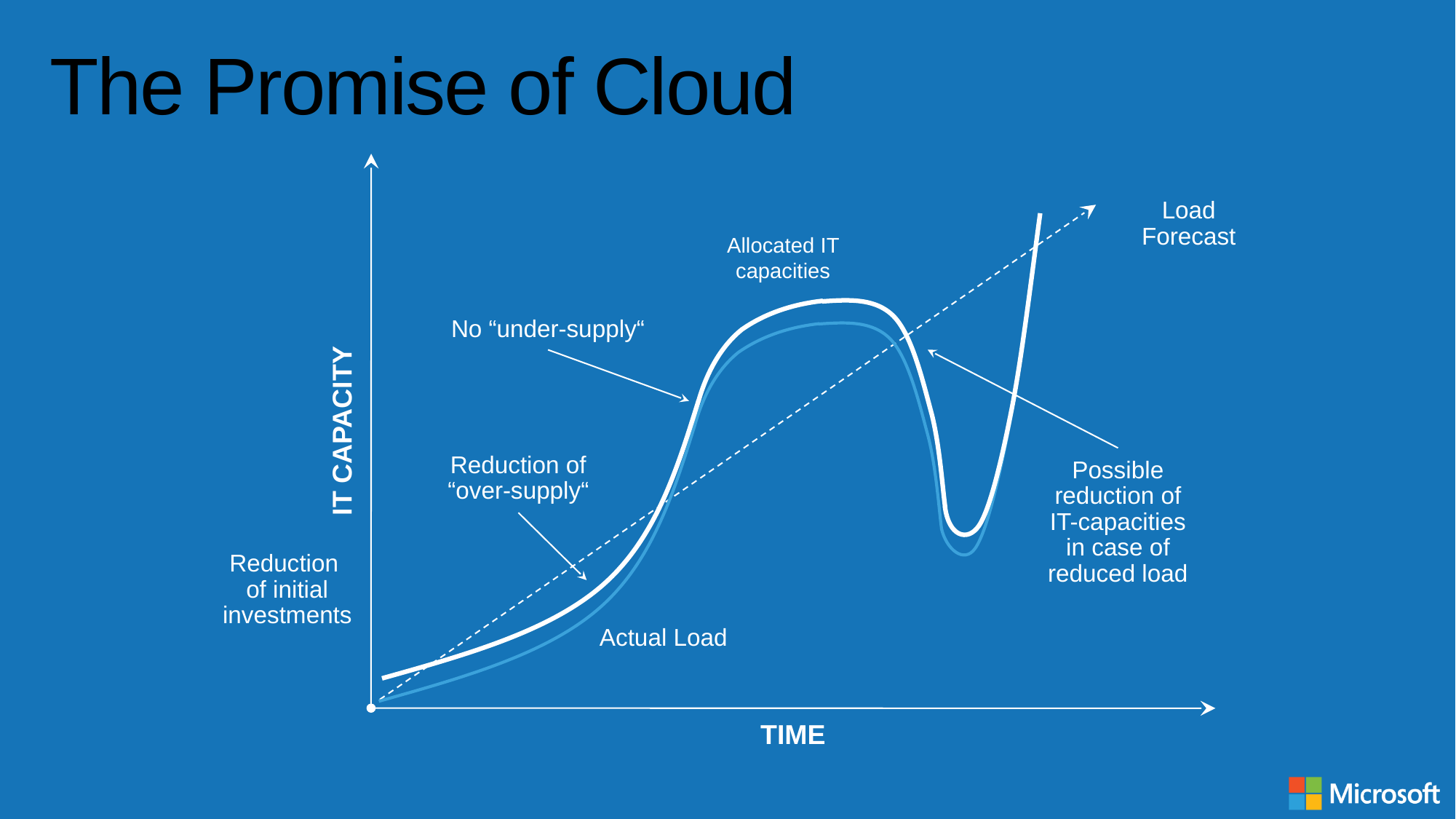

# The Promise of Cloud
Load Forecast

Allocated IT capacities

No “under-supply“

IT CAPACITY

Reduction of “over-supply“
Possible reduction of IT-capacities in case of reduced load
Reduction
of initial investments
Actual Load
TIME